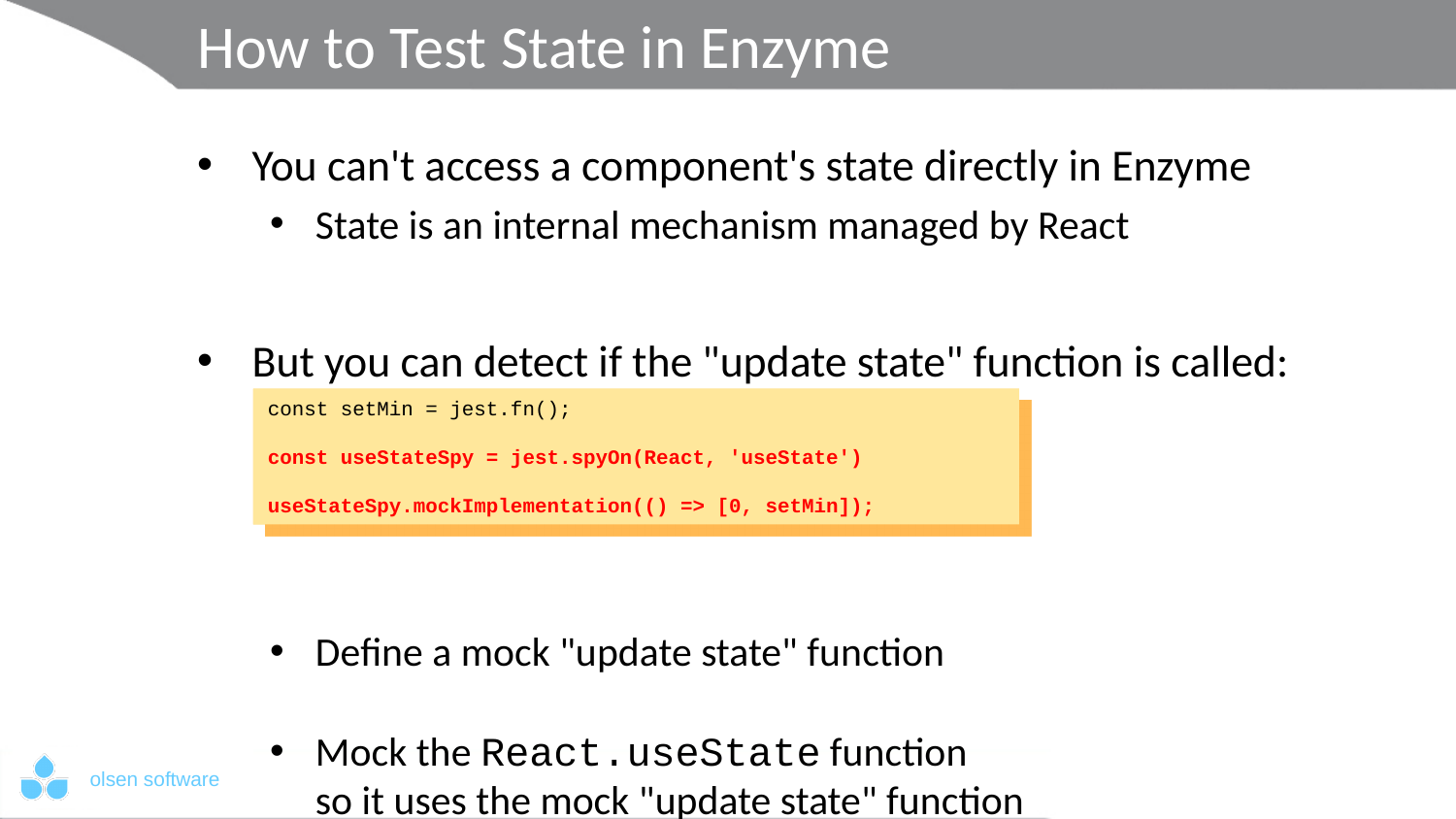

# How to Test State in Enzyme
You can't access a component's state directly in Enzyme
State is an internal mechanism managed by React

But you can detect if the "update state" function is called:

Define a mock "update state" function

Mock the React.useState function
so it uses the mock "update state" function
const setMin = jest.fn();

const useStateSpy = jest.spyOn(React, 'useState')

useStateSpy.mockImplementation(() => [0, setMin]);
const setMin = jest.fn();

const useStateSpy = jest.spyOn(React, 'useState')

useStateSpy.mockImplementation(() => [0, setMin]);
const setMin = jest.fn();

const useStateSpy = jest.spyOn(React, 'useState')

useStateSpy.mockImplementation(() => [0, setMin]);